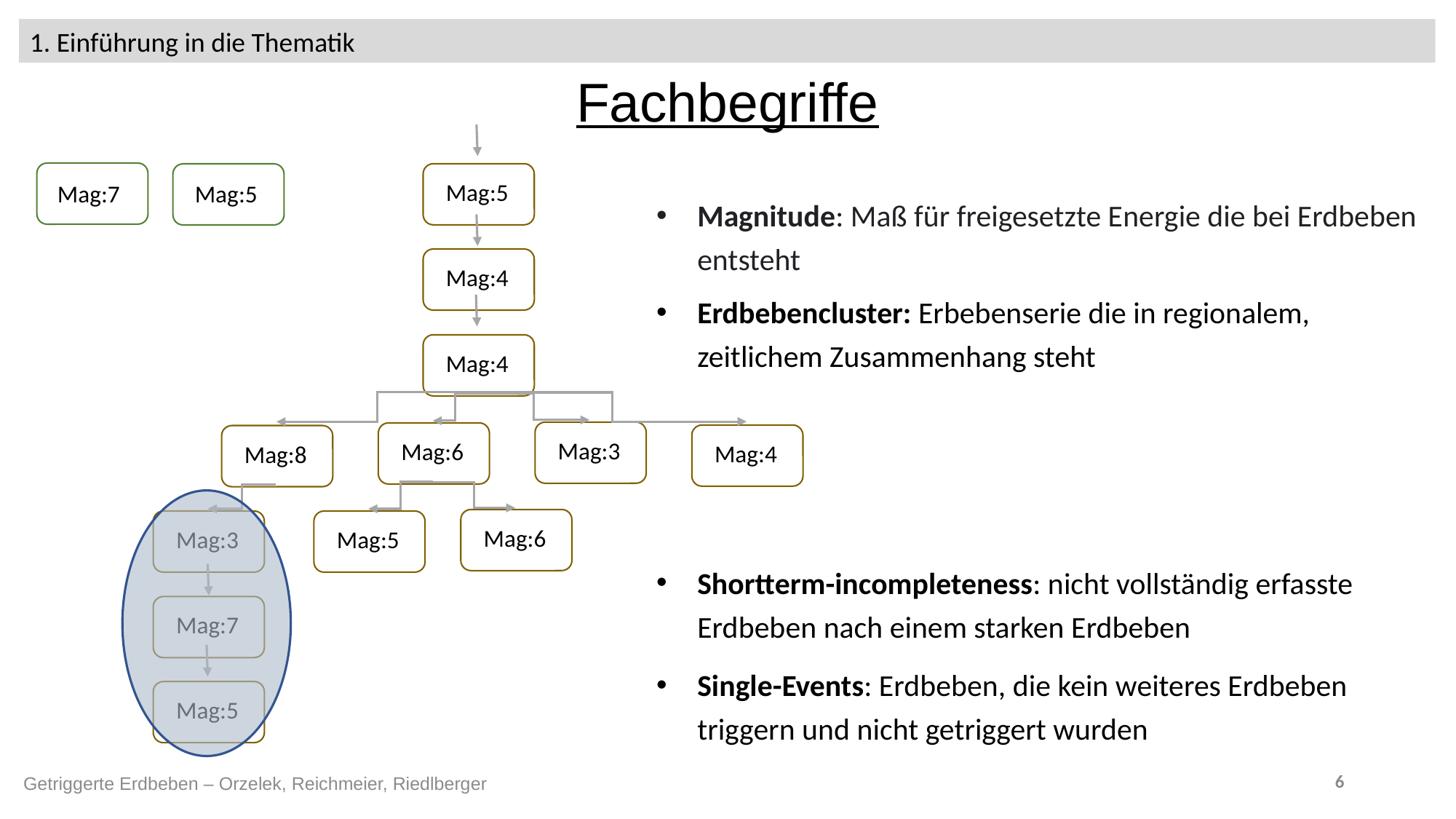

1. Einführung in die Thematik
Fachbegriffe

Mag:7

Mag:5

Mag:5
Magnitude: Maß für freigesetzte Energie die bei Erdbeben entsteht

Mag:4
Erdbebencluster: Erbebenserie die in regionalem, zeitlichem Zusammenhang steht

Mag:4

Mag:3

Mag:6

Mag:4

Mag:8

Mag:6

Mag:3

Mag:5
Shortterm-incompleteness: nicht vollständig erfasste Erdbeben nach einem starken Erdbeben

Mag:7
Single-Events: Erdbeben, die kein weiteres Erdbeben triggern und nicht getriggert wurden

Mag:5
6
Getriggerte Erdbeben – Orzelek, Reichmeier, Riedlberger